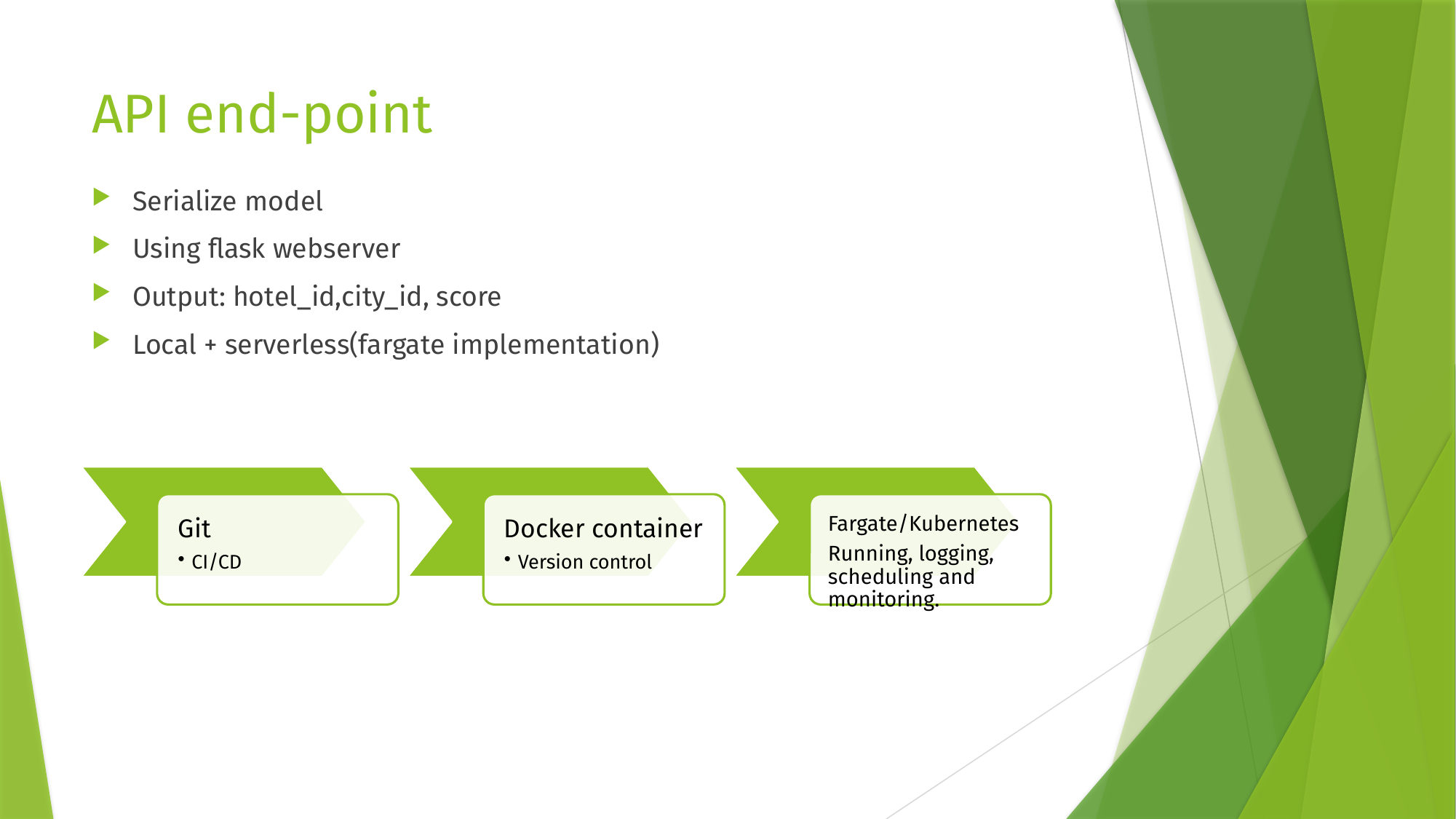

# API end-point
Serialize model
Using flask webserver
Output: hotel_id,city_id, score
Local + serverless(fargate implementation)

Git
CI/CD
Docker container
Version control
Fargate/Kubernetes
Running, logging, scheduling and monitoring.